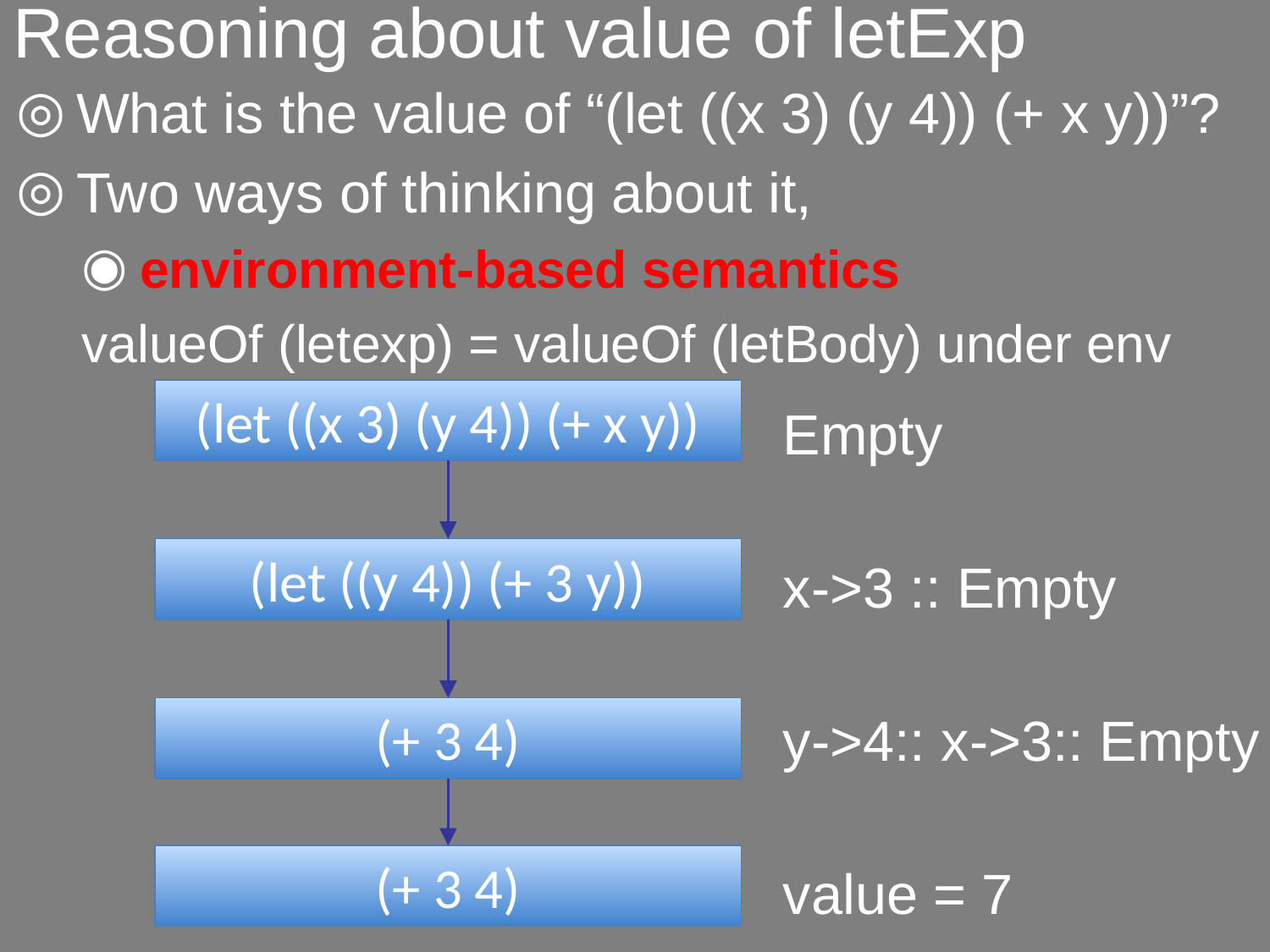

# Reasoning about value of letExp
What is the value of “(let ((x 3) (y 4)) (+ x y))”?
Two ways of thinking about it,
environment-based semantics
valueOf (letexp) = valueOf (letBody) under env

(let ((x 3) (y 4)) (+ x y))
Empty
(let ((y 4)) (+ 3 y))
x->3 :: Empty
y->4:: x->3:: Empty
(+ 3 4)
(+ 3 4)
value = 7